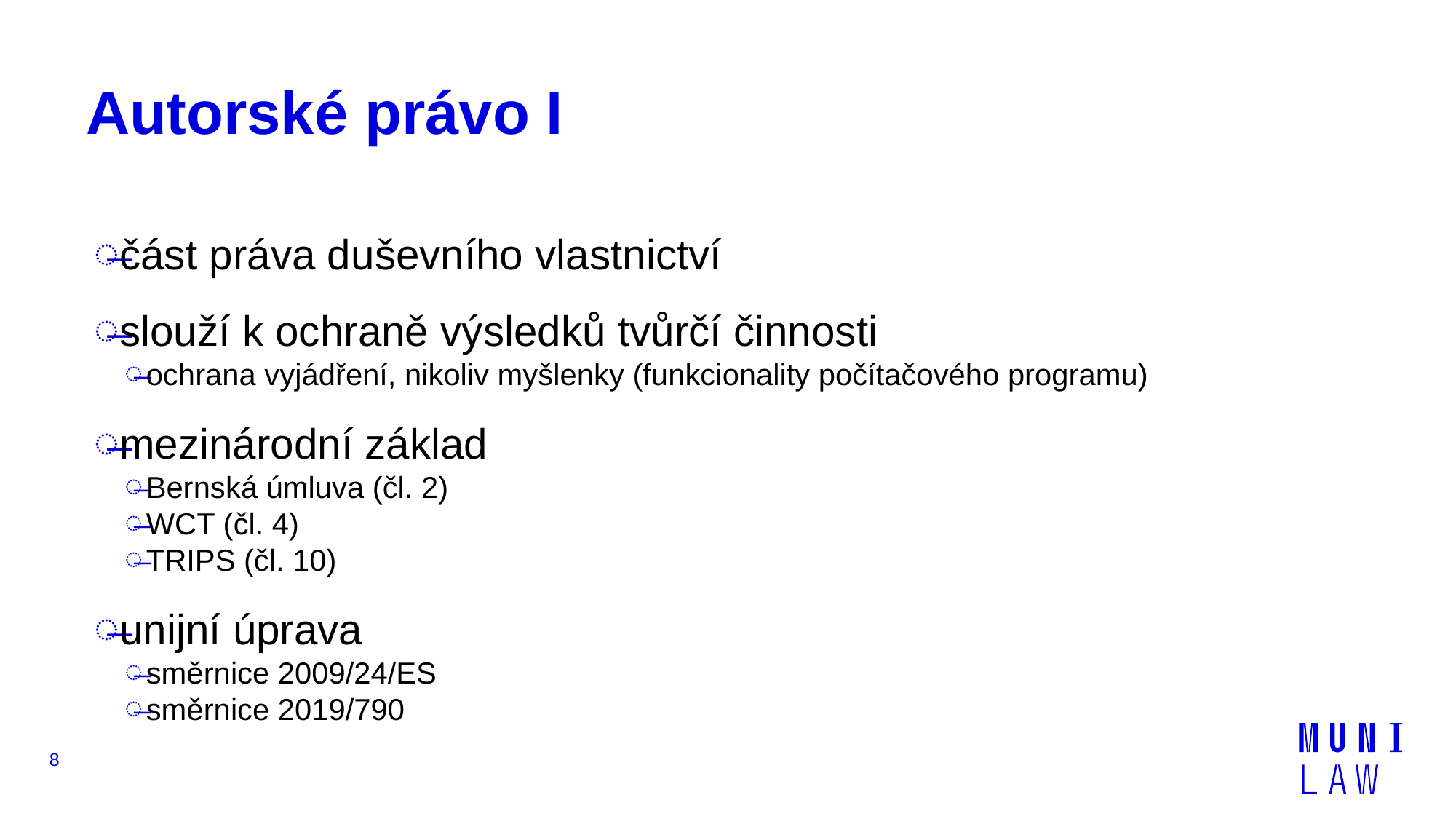

# Autorské právo I
část práva duševního vlastnictví
slouží k ochraně výsledků tvůrčí činnosti
ochrana vyjádření, nikoliv myšlenky (funkcionality počítačového programu)
mezinárodní základ
Bernská úmluva (čl. 2)
WCT (čl. 4)
TRIPS (čl. 10)
unijní úprava
směrnice 2009/24/ES
směrnice 2019/790
8